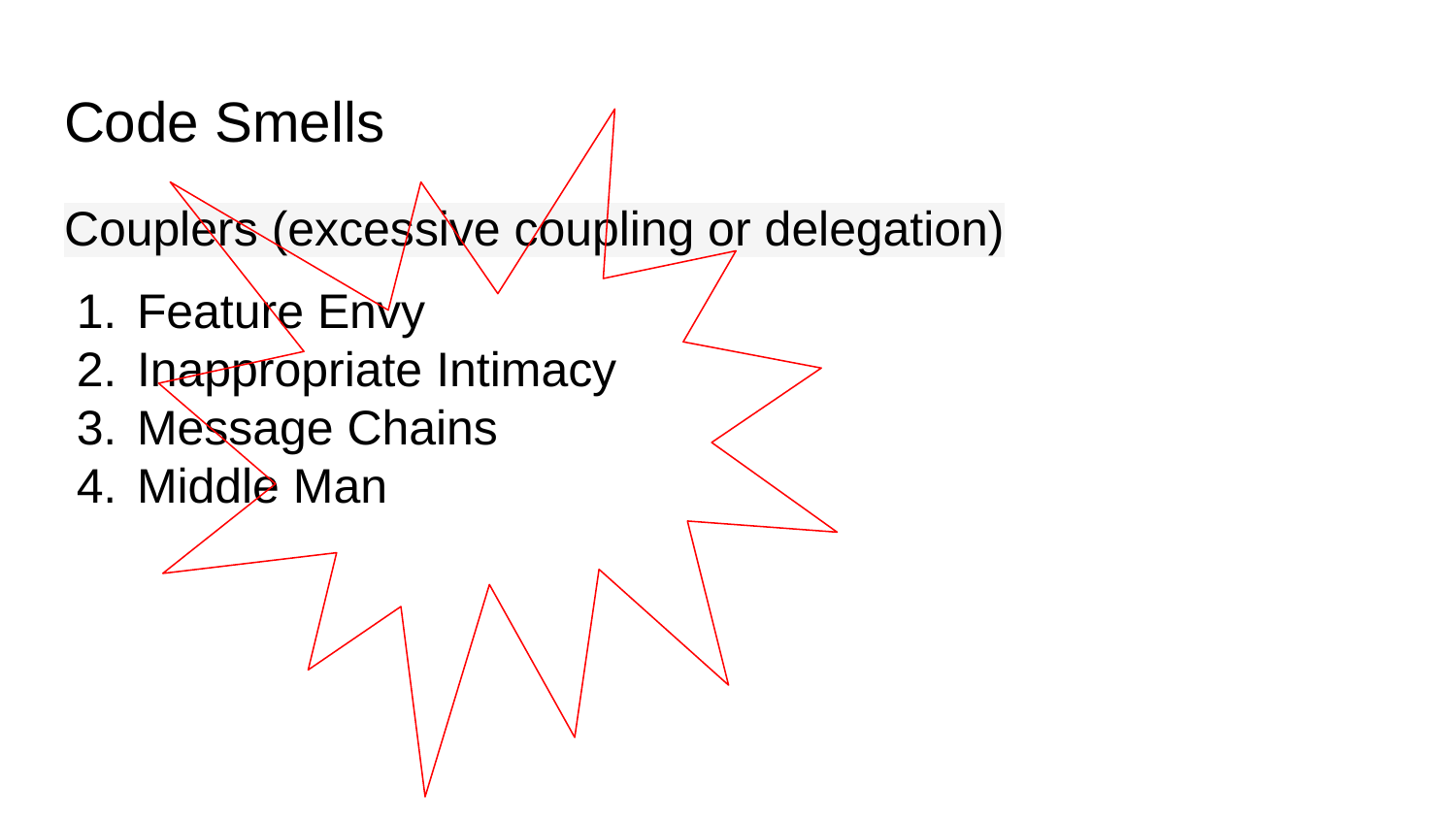

# Code Smells

Couplers (excessive coupling or delegation)
Feature Envy
Inappropriate Intimacy
Message Chains
Middle Man